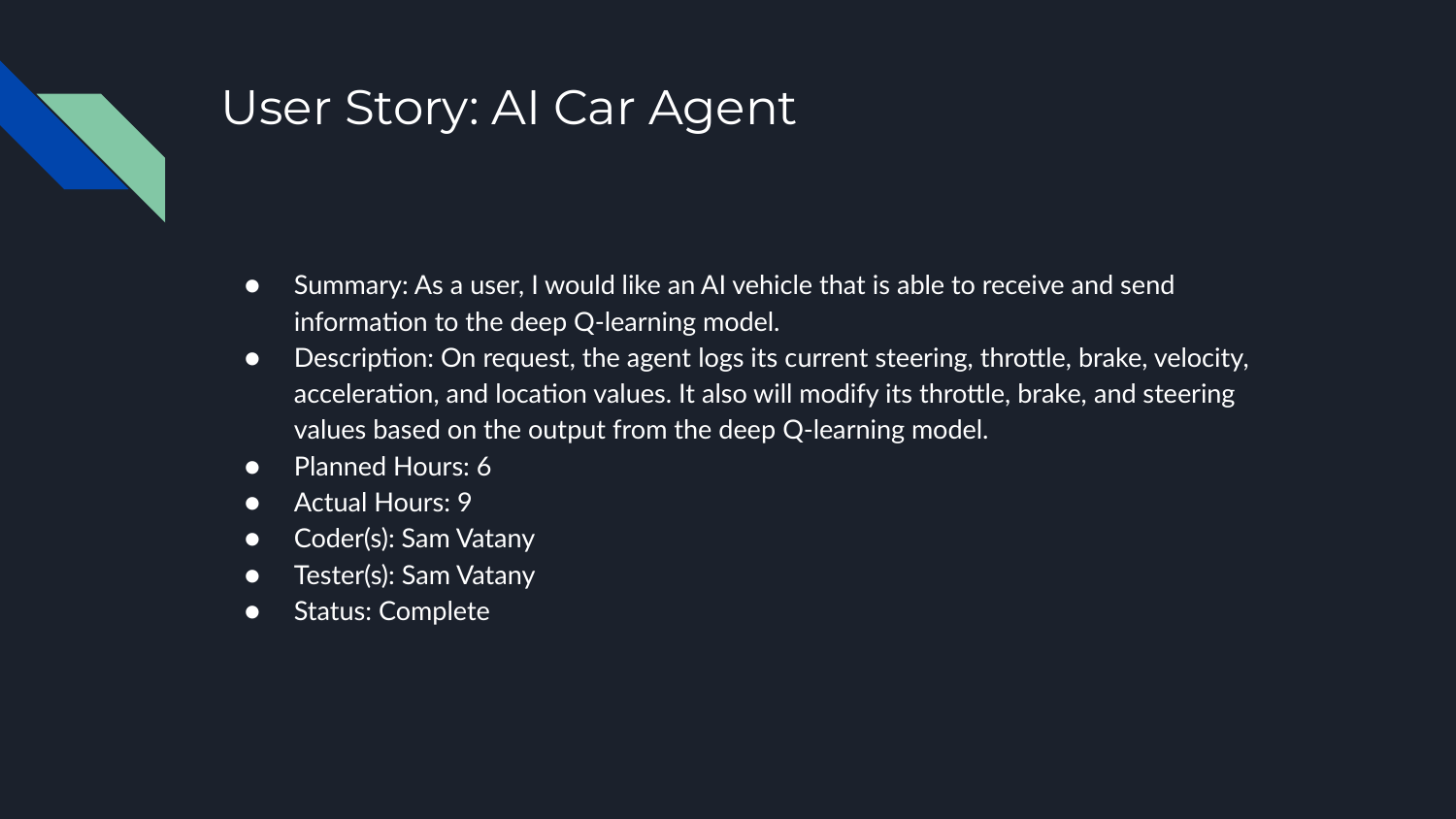

# User Story: AI Car Agent
Summary: As a user, I would like an AI vehicle that is able to receive and send information to the deep Q-learning model.
Description: On request, the agent logs its current steering, throttle, brake, velocity, acceleration, and location values. It also will modify its throttle, brake, and steering values based on the output from the deep Q-learning model.
Planned Hours: 6
Actual Hours: 9
Coder(s): Sam Vatany
Tester(s): Sam Vatany
Status: Complete